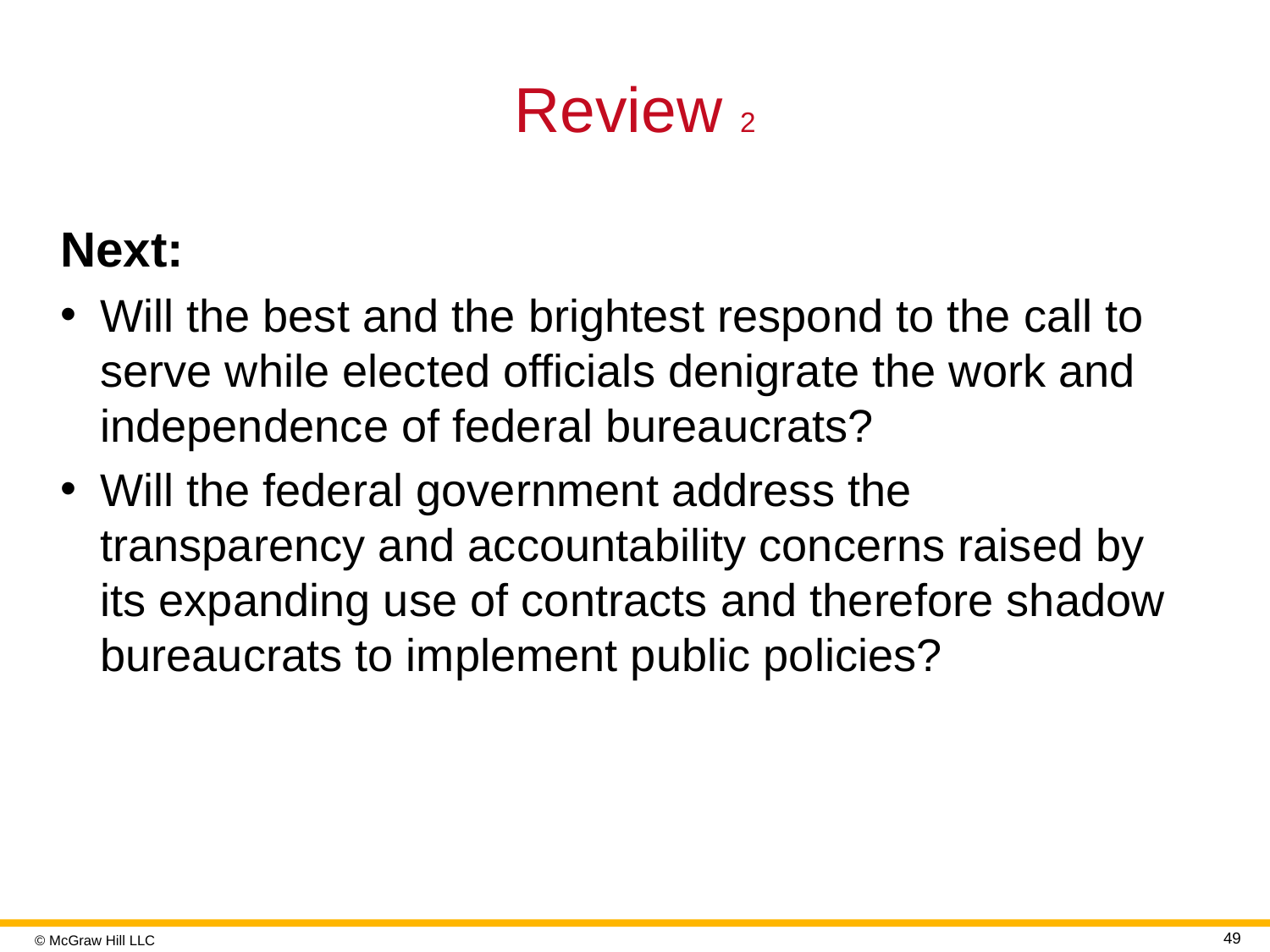

# Review 2
Next:
Will the best and the brightest respond to the call to serve while elected officials denigrate the work and independence of federal bureaucrats?
Will the federal government address the transparency and accountability concerns raised by its expanding use of contracts and therefore shadow bureaucrats to implement public policies?
49